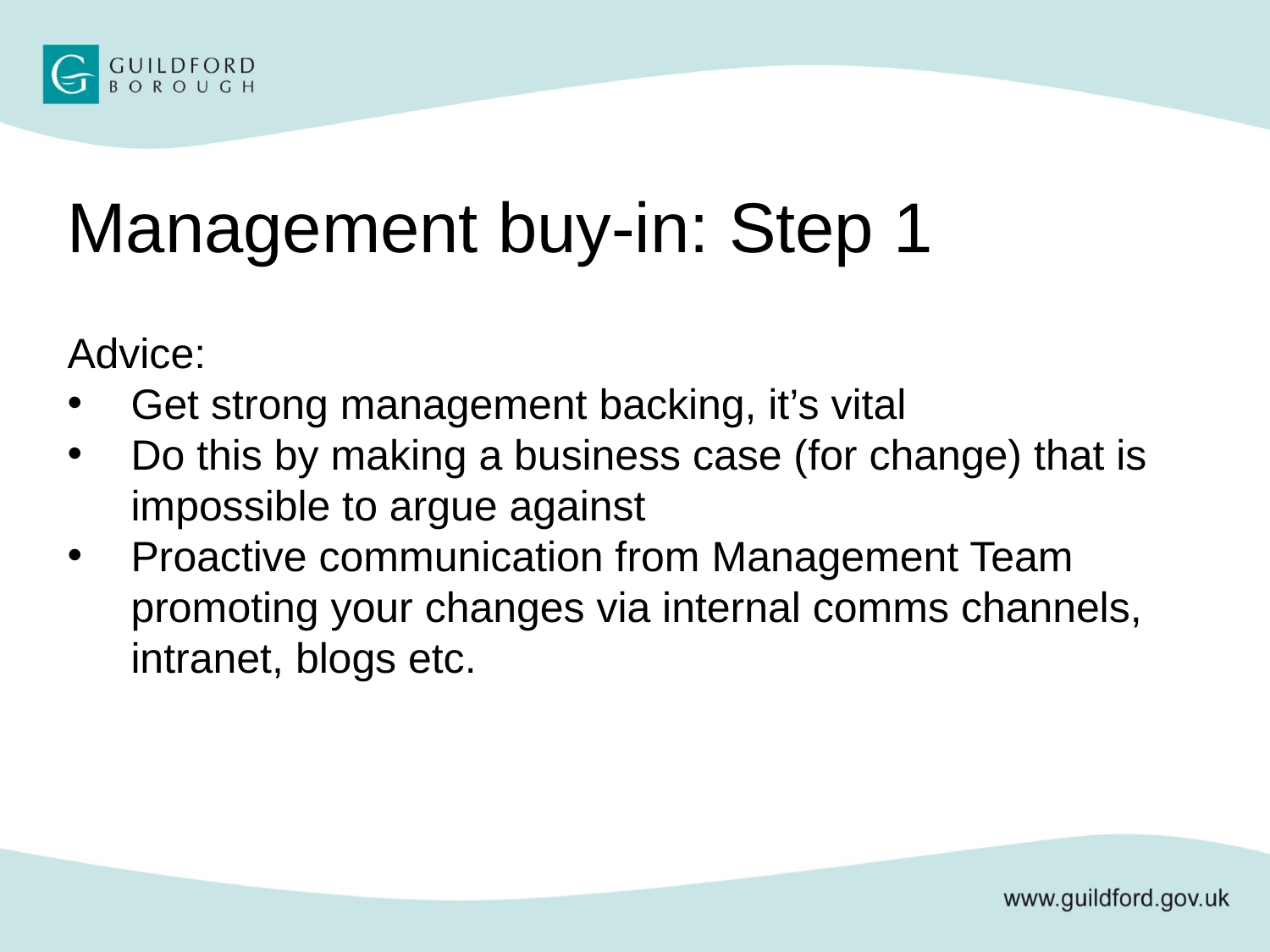

Management buy-in: Step 1

Advice:
Get strong management backing, it’s vital
Do this by making a business case (for change) that is impossible to argue against
Proactive communication from Management Team promoting your changes via internal comms channels, intranet, blogs etc.